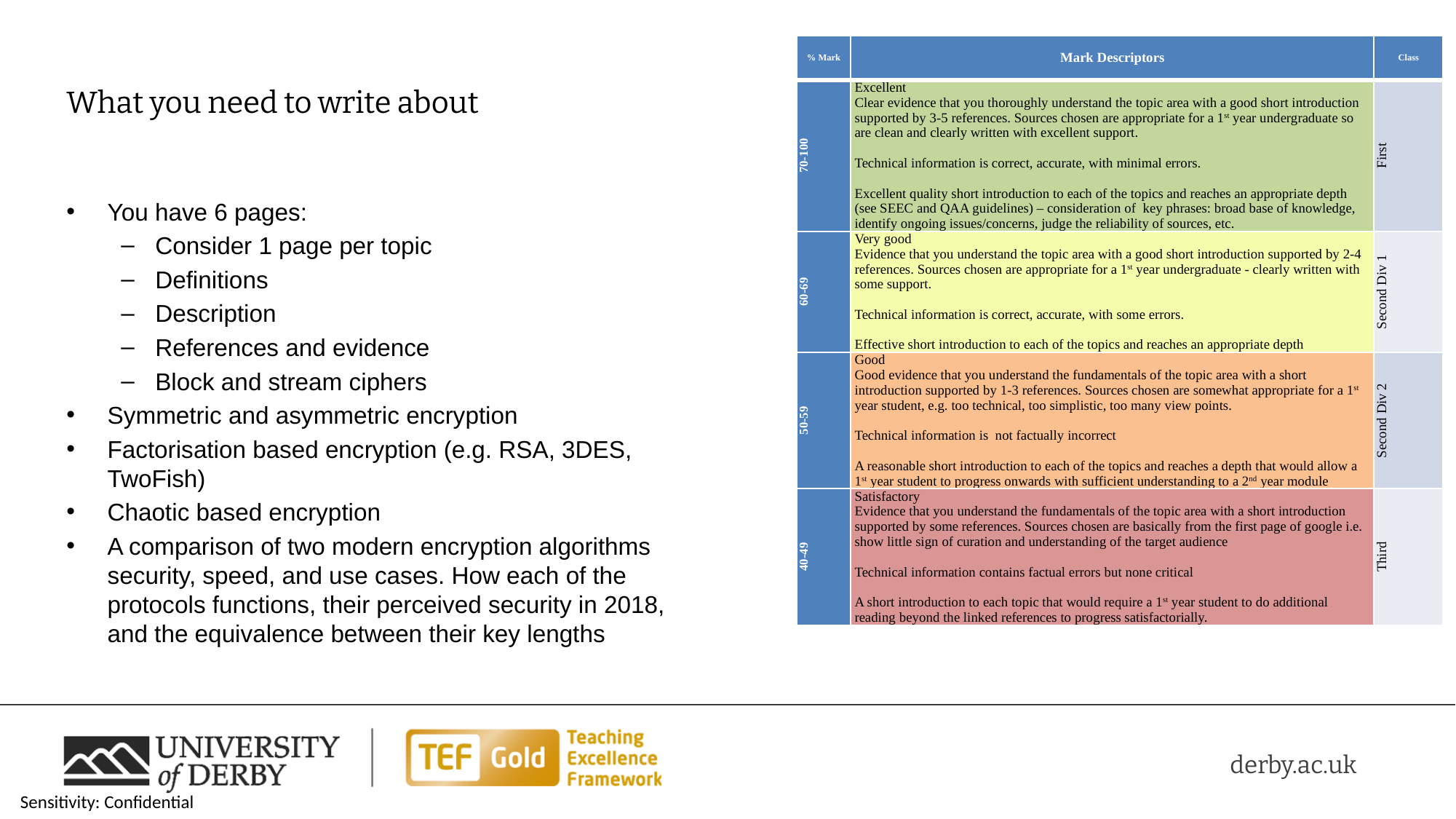

# What you need to write about
| % Mark | Mark Descriptors | Class |
| --- | --- | --- |
| 70-100 | Excellent Clear evidence that you thoroughly understand the topic area with a good short introduction supported by 3-5 references. Sources chosen are appropriate for a 1st year undergraduate so are clean and clearly written with excellent support. Technical information is correct, accurate, with minimal errors. Excellent quality short introduction to each of the topics and reaches an appropriate depth (see SEEC and QAA guidelines) – consideration of key phrases: broad base of knowledge, identify ongoing issues/concerns, judge the reliability of sources, etc. | First |
| 60-69 | Very good Evidence that you understand the topic area with a good short introduction supported by 2-4 references. Sources chosen are appropriate for a 1st year undergraduate - clearly written with some support. Technical information is correct, accurate, with some errors. Effective short introduction to each of the topics and reaches an appropriate depth | Second Div 1 |
| 50-59 | Good Good evidence that you understand the fundamentals of the topic area with a short introduction supported by 1-3 references. Sources chosen are somewhat appropriate for a 1st year student, e.g. too technical, too simplistic, too many view points. Technical information is not factually incorrect A reasonable short introduction to each of the topics and reaches a depth that would allow a 1st year student to progress onwards with sufficient understanding to a 2nd year module | Second Div 2 |
| 40-49 | Satisfactory Evidence that you understand the fundamentals of the topic area with a short introduction supported by some references. Sources chosen are basically from the first page of google i.e. show little sign of curation and understanding of the target audience Technical information contains factual errors but none critical A short introduction to each topic that would require a 1st year student to do additional reading beyond the linked references to progress satisfactorially. | Third |
You have 6 pages:
Consider 1 page per topic
Definitions
Description
References and evidence
Block and stream ciphers
Symmetric and asymmetric encryption
Factorisation based encryption (e.g. RSA, 3DES, TwoFish)
Chaotic based encryption
A comparison of two modern encryption algorithms security, speed, and use cases. How each of the protocols functions, their perceived security in 2018, and the equivalence between their key lengths